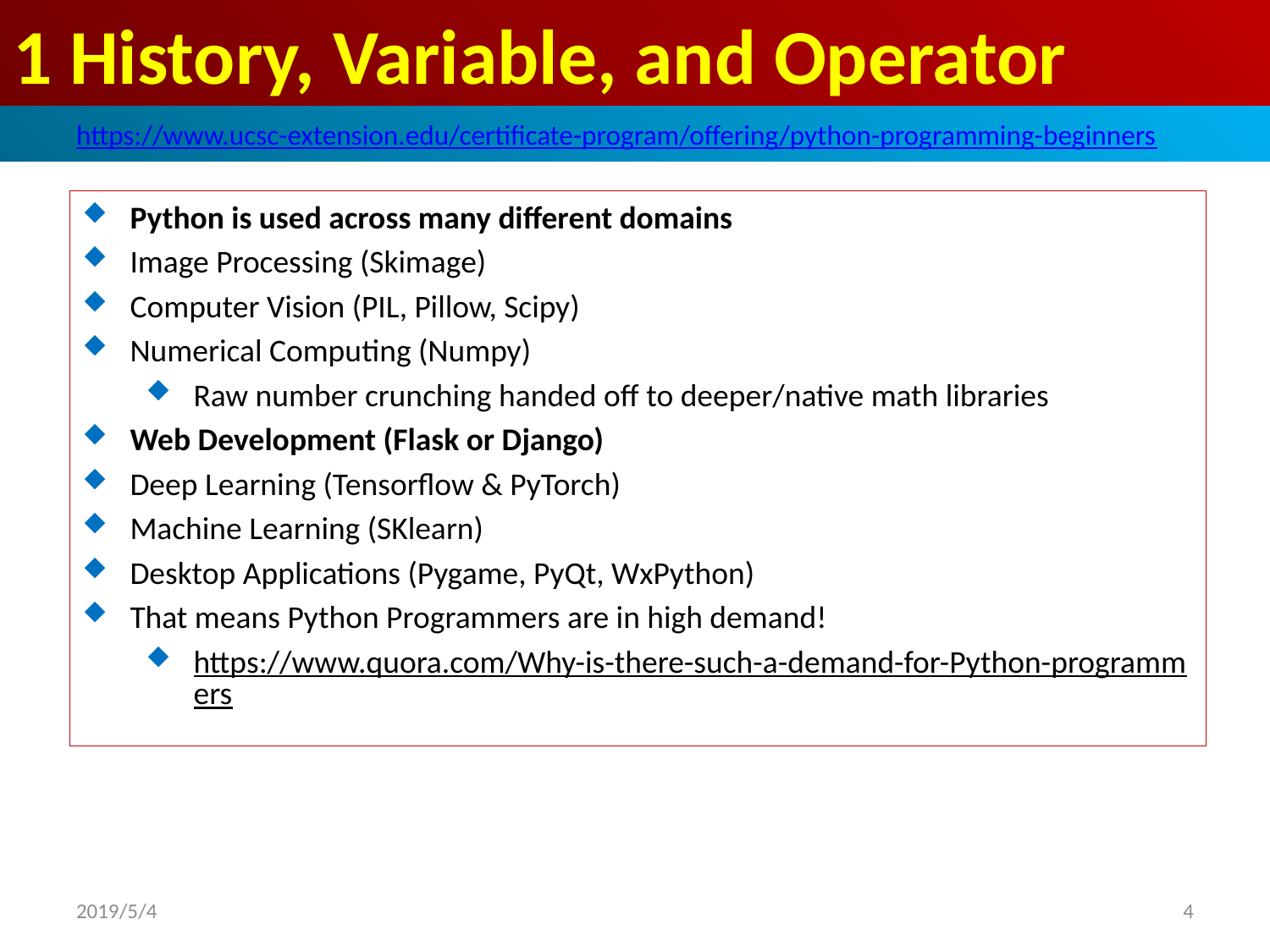

# 1 History, Variable, and Operator
https://www.ucsc-extension.edu/certificate-program/offering/python-programming-beginners
Python is used across many different domains
Image Processing (Skimage)
Computer Vision (PIL, Pillow, Scipy)
Numerical Computing (Numpy)
Raw number crunching handed off to deeper/native math libraries
Web Development (Flask or Django)
Deep Learning (Tensorflow & PyTorch)
Machine Learning (SKlearn)
Desktop Applications (Pygame, PyQt, WxPython)
That means Python Programmers are in high demand!
https://www.quora.com/Why-is-there-such-a-demand-for-Python-programmers
2019/5/4
4